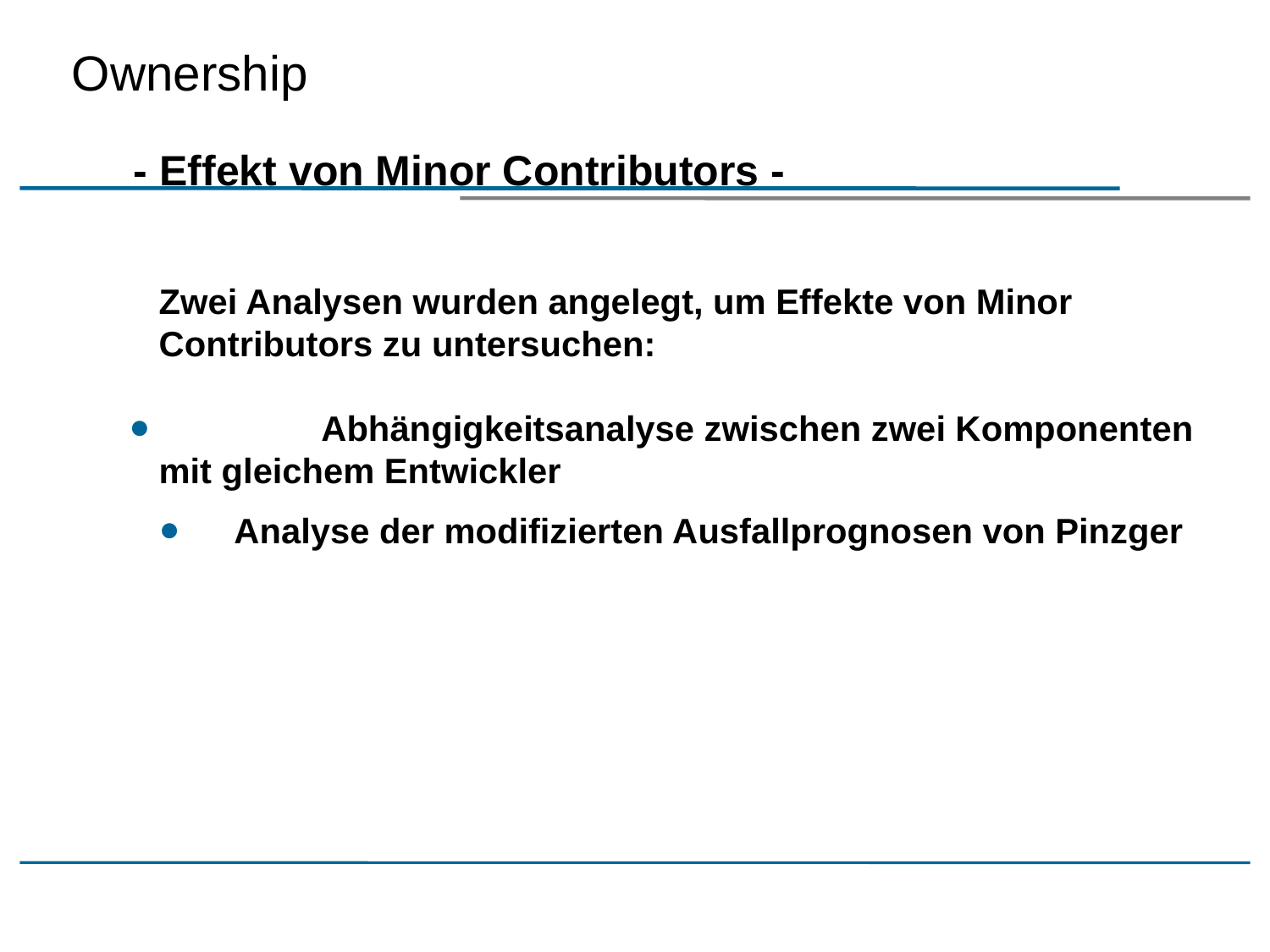

Ownership
- Effekt von Minor Contributors -

Zwei Analysen wurden angelegt, um Effekte von Minor Contributors zu untersuchen:

 	Abhängigkeitsanalyse zwischen zwei Komponenten mit gleichem Entwickler
Analyse der modifizierten Ausfallprognosen von Pinzger